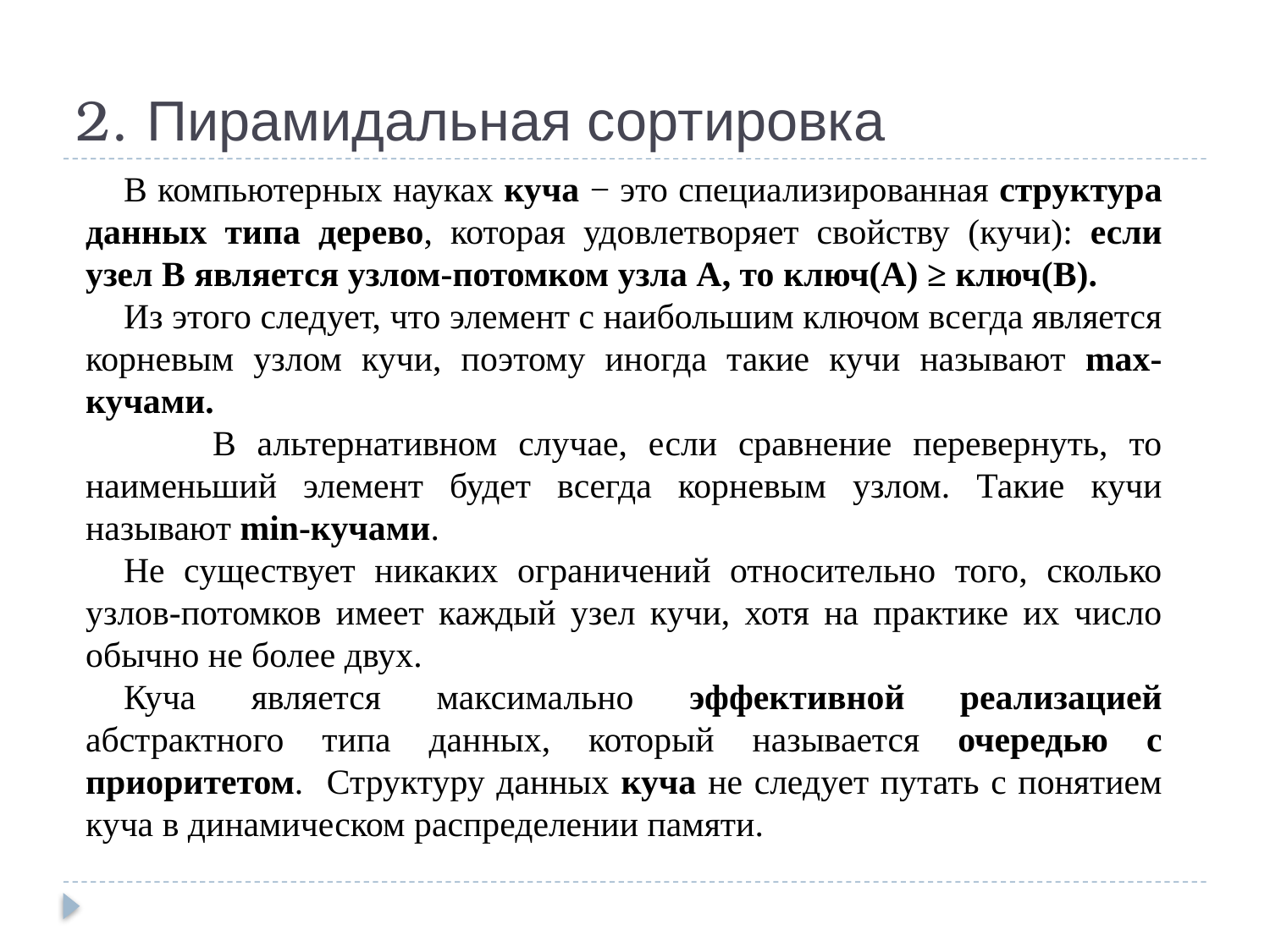

# 2. Пирамидальная сортировка
В компьютерных науках куча − это специализированная структура данных типа дерево, которая удовлетворяет свойству (кучи): если узел B является узлом-потомком узла A, то ключ(A) ≥ ключ(B).
Из этого следует, что элемент с наибольшим ключом всегда является корневым узлом кучи, поэтому иногда такие кучи называют max-кучами.
	В альтернативном случае, если сравнение перевернуть, то наименьший элемент будет всегда корневым узлом. Такие кучи называют min-кучами.
Не существует никаких ограничений относительно того, сколько узлов-потомков имеет каждый узел кучи, хотя на практике их число обычно не более двух.
Куча является максимально эффективной реализацией абстрактного типа данных, который называется очередью с приоритетом.  Структуру данных куча не следует путать с понятием куча в динамическом распределении памяти.